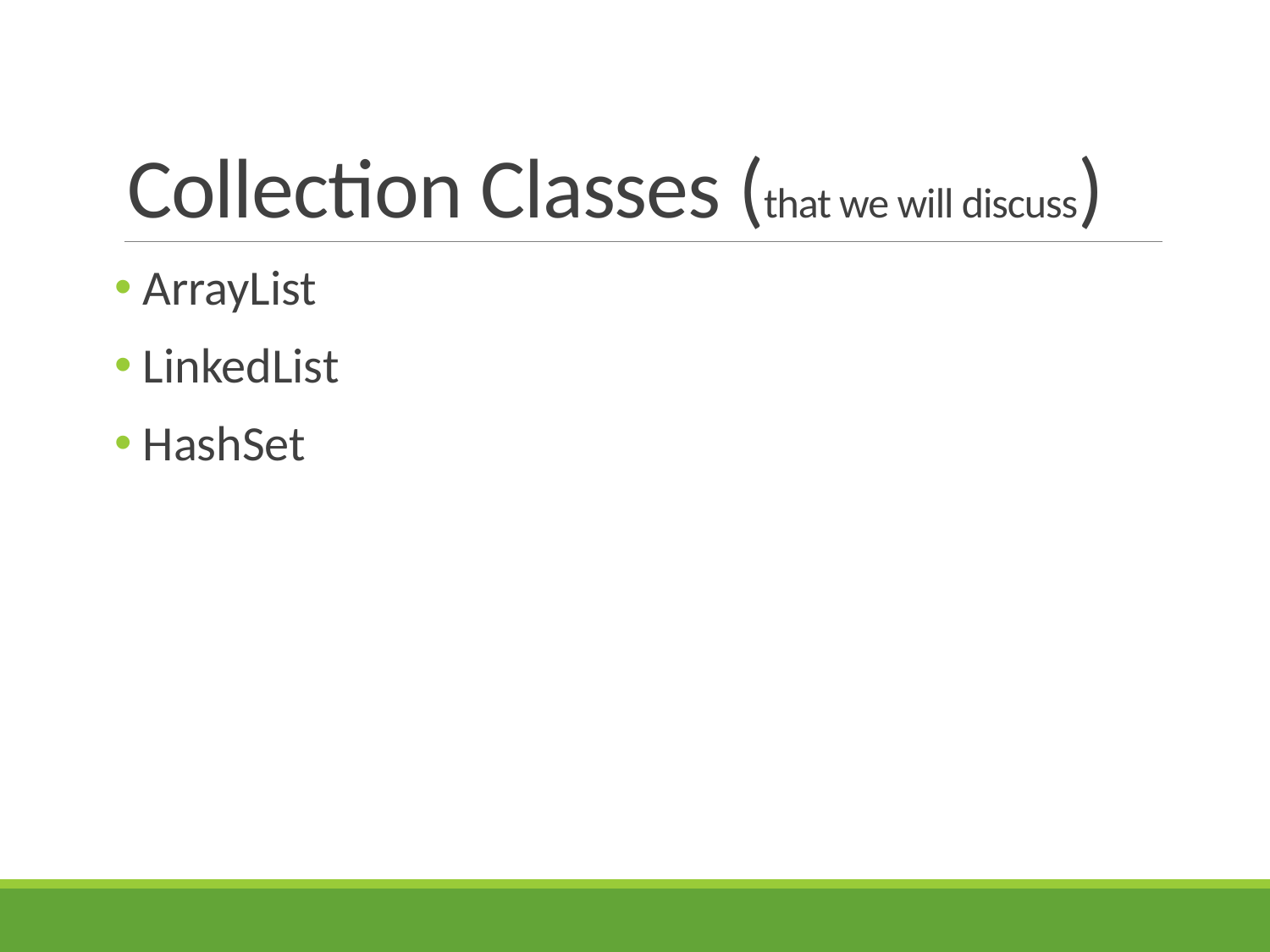

# Collection Classes (that we will discuss)
 ArrayList
 LinkedList
 HashSet